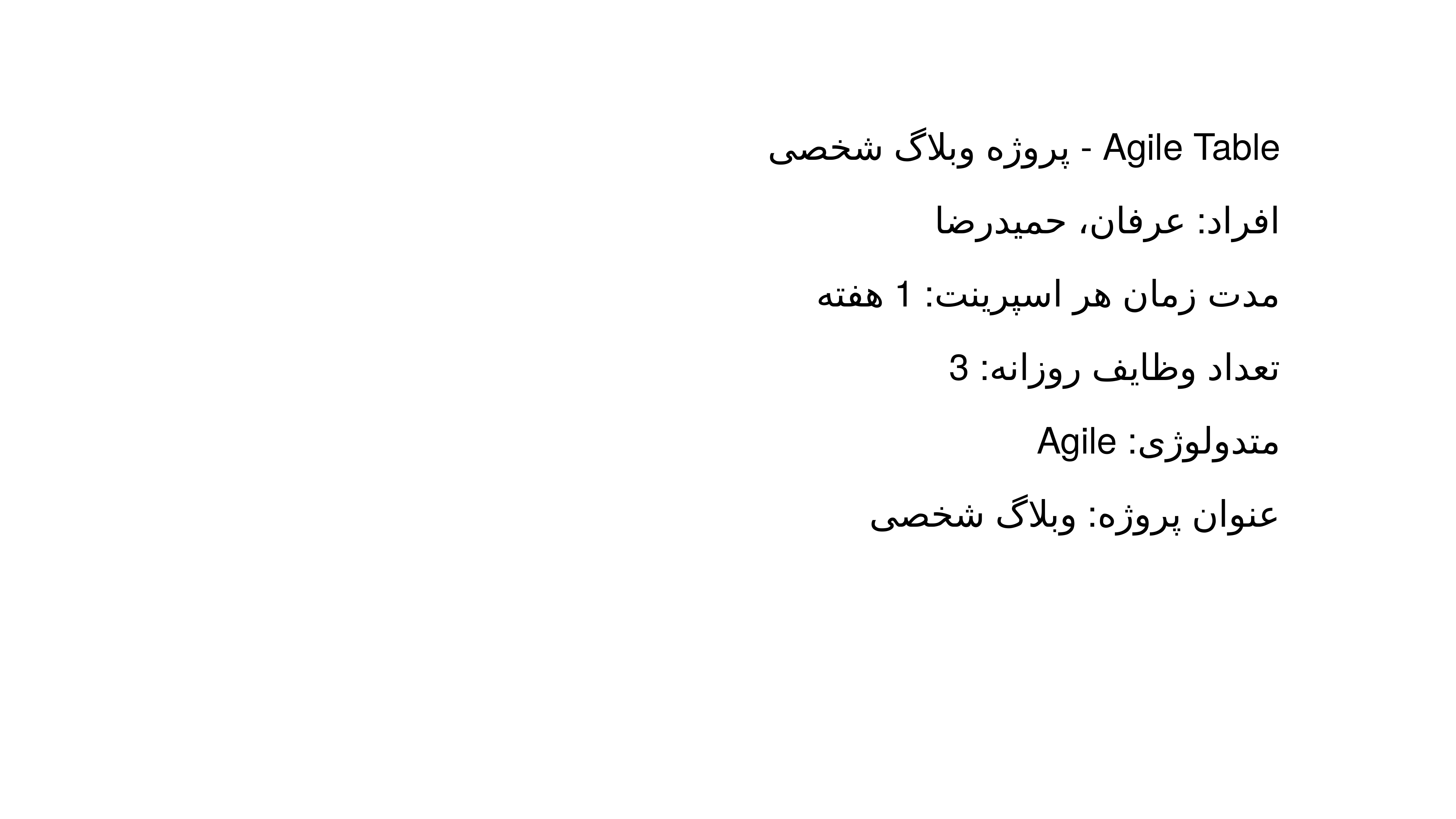

Agile Table - پروژه وبلاگ شخصی
افراد: عرفان، حمیدرضا
مدت زمان هر اسپرینت: 1 هفته
تعداد وظایف روزانه: 3
متدولوژی: Agile
عنوان پروژه: وبلاگ شخصی